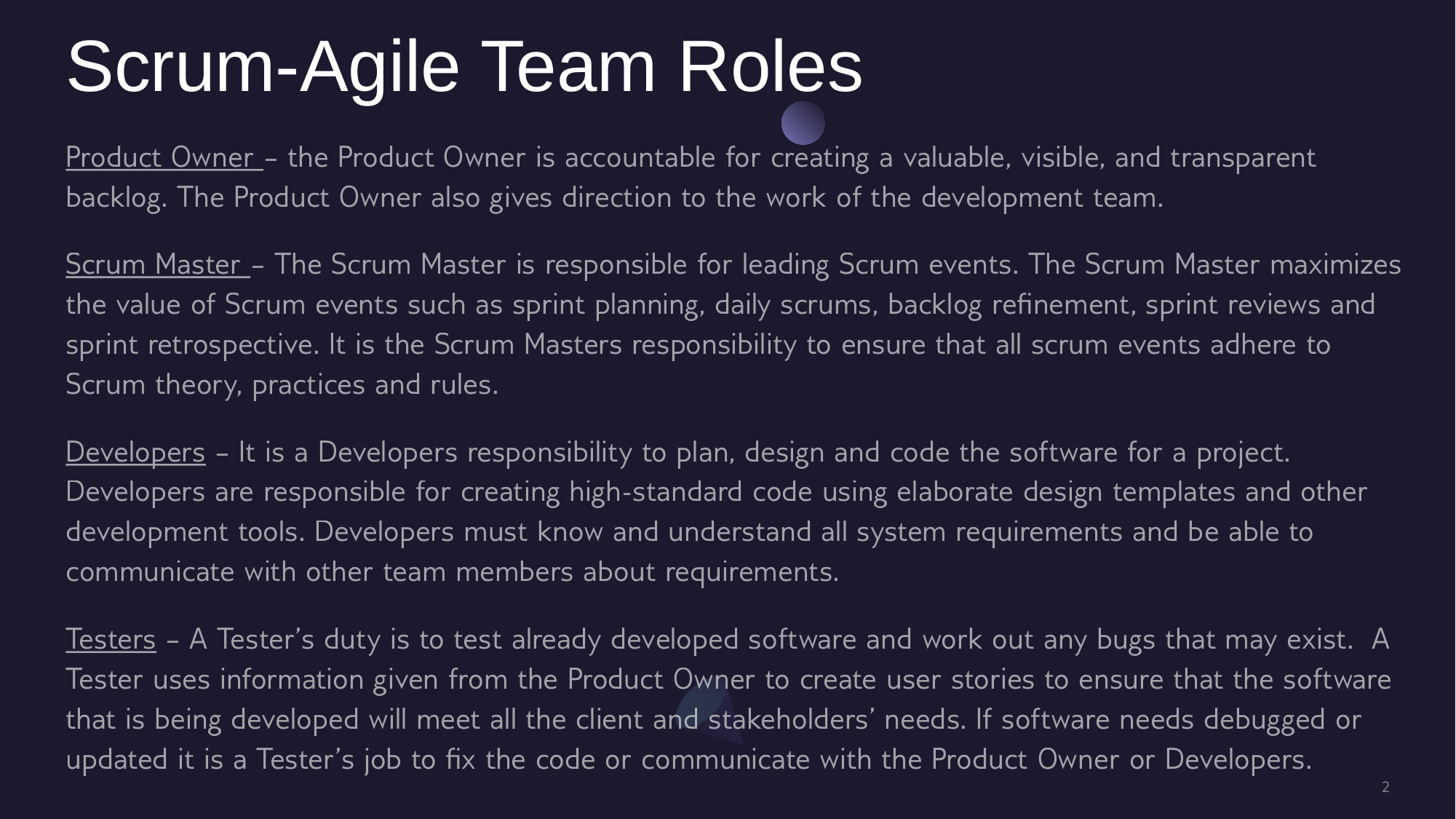

# Scrum-Agile Team Roles
Product Owner – the Product Owner is accountable for creating a valuable, visible, and transparent backlog. The Product Owner also gives direction to the work of the development team.
Scrum Master – The Scrum Master is responsible for leading Scrum events. The Scrum Master maximizes the value of Scrum events such as sprint planning, daily scrums, backlog refinement, sprint reviews and sprint retrospective. It is the Scrum Masters responsibility to ensure that all scrum events adhere to Scrum theory, practices and rules.
Developers – It is a Developers responsibility to plan, design and code the software for a project.  Developers are responsible for creating high-standard code using elaborate design templates and other development tools. Developers must know and understand all system requirements and be able to communicate with other team members about requirements.
Testers – A Tester’s duty is to test already developed software and work out any bugs that may exist.  A Tester uses information given from the Product Owner to create user stories to ensure that the software that is being developed will meet all the client and stakeholders’ needs. If software needs debugged or updated it is a Tester’s job to fix the code or communicate with the Product Owner or Developers.

2